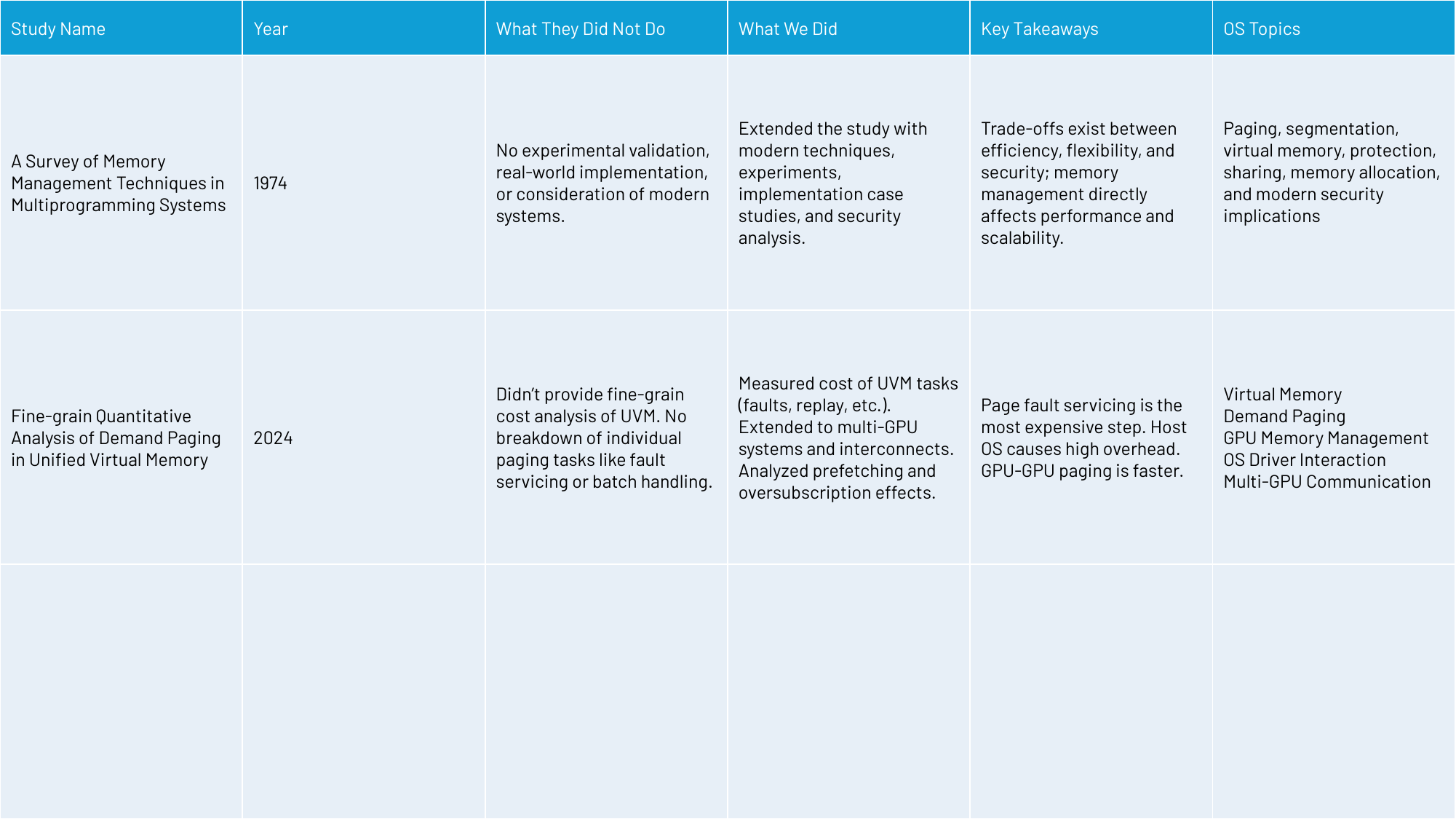

| Study Name | Year | What They Did Not Do | What We Did | Key Takeaways | OS Topics |
| --- | --- | --- | --- | --- | --- |
| A Survey of Memory Management Techniques in Multiprogramming Systems | 1974 | No experimental validation, real-world implementation, or consideration of modern systems. | Extended the study with modern techniques, experiments, implementation case studies, and security analysis. | Trade-offs exist between efficiency, flexibility, and security; memory management directly affects performance and scalability. | Paging, segmentation, virtual memory, protection, sharing, memory allocation, and modern security implications |
| Fine-grain Quantitative Analysis of Demand Paging in Unified Virtual Memory | 2024 | Didn’t provide fine-grain cost analysis of UVM. No breakdown of individual paging tasks like fault servicing or batch handling. | Measured cost of UVM tasks (faults, replay, etc.). Extended to multi-GPU systems and interconnects. Analyzed prefetching and oversubscription effects. | Page fault servicing is the most expensive step. Host OS causes high overhead. GPU-GPU paging is faster. | Virtual Memory Demand Paging GPU Memory Management OS Driver Interaction Multi-GPU Communication |
|  |  |  |  |  |  |